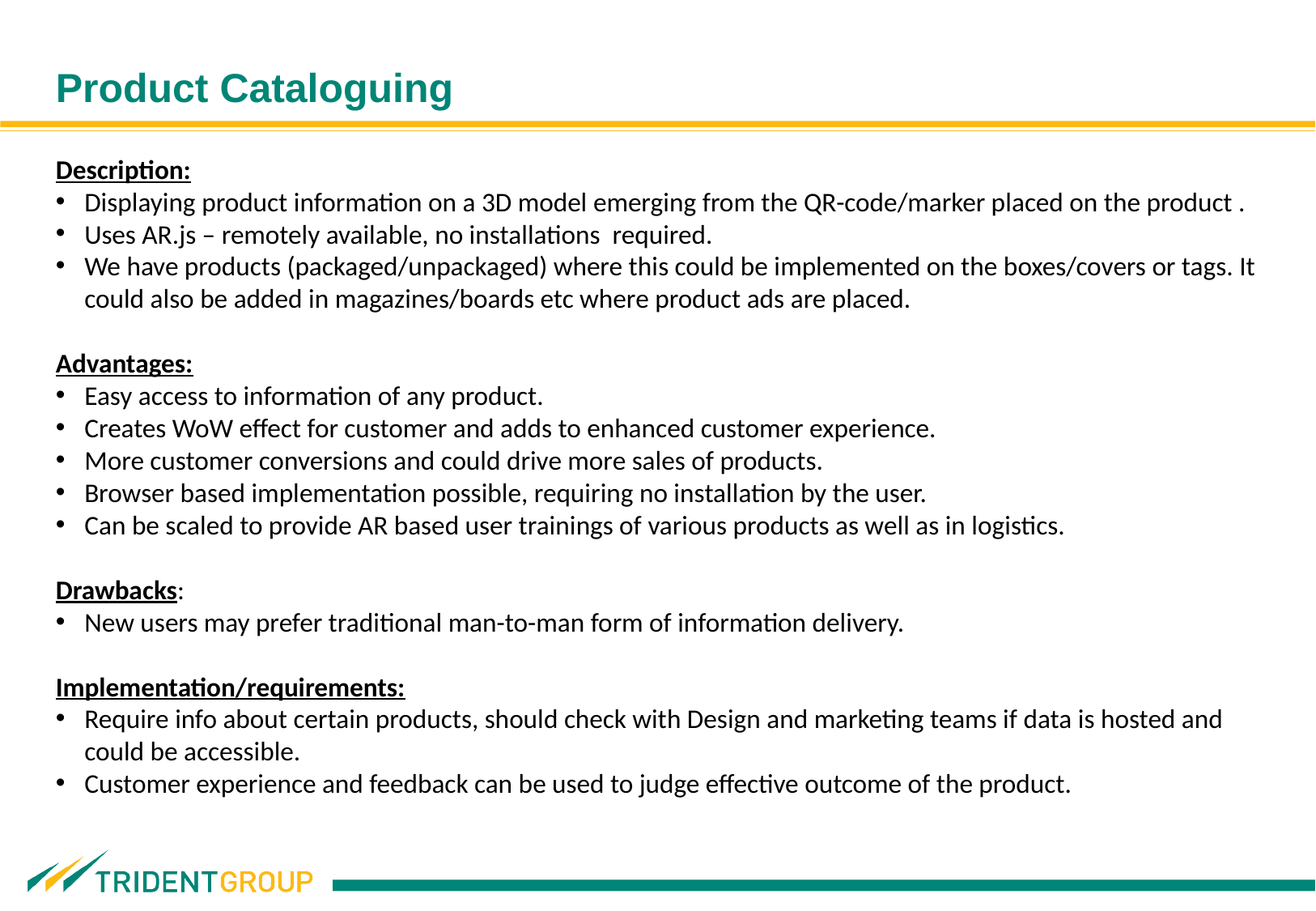

# Product Cataloguing
Description:
Displaying product information on a 3D model emerging from the QR-code/marker placed on the product .
Uses AR.js – remotely available, no installations  required.
We have products (packaged/unpackaged) where this could be implemented on the boxes/covers or tags. It could also be added in magazines/boards etc where product ads are placed.

Advantages:
Easy access to information of any product.
Creates WoW effect for customer and adds to enhanced customer experience.
More customer conversions and could drive more sales of products.
Browser based implementation possible, requiring no installation by the user.
Can be scaled to provide AR based user trainings of various products as well as in logistics.

Drawbacks:
New users may prefer traditional man-to-man form of information delivery.

Implementation/requirements:
Require info about certain products, should check with Design and marketing teams if data is hosted and could be accessible.
Customer experience and feedback can be used to judge effective outcome of the product.